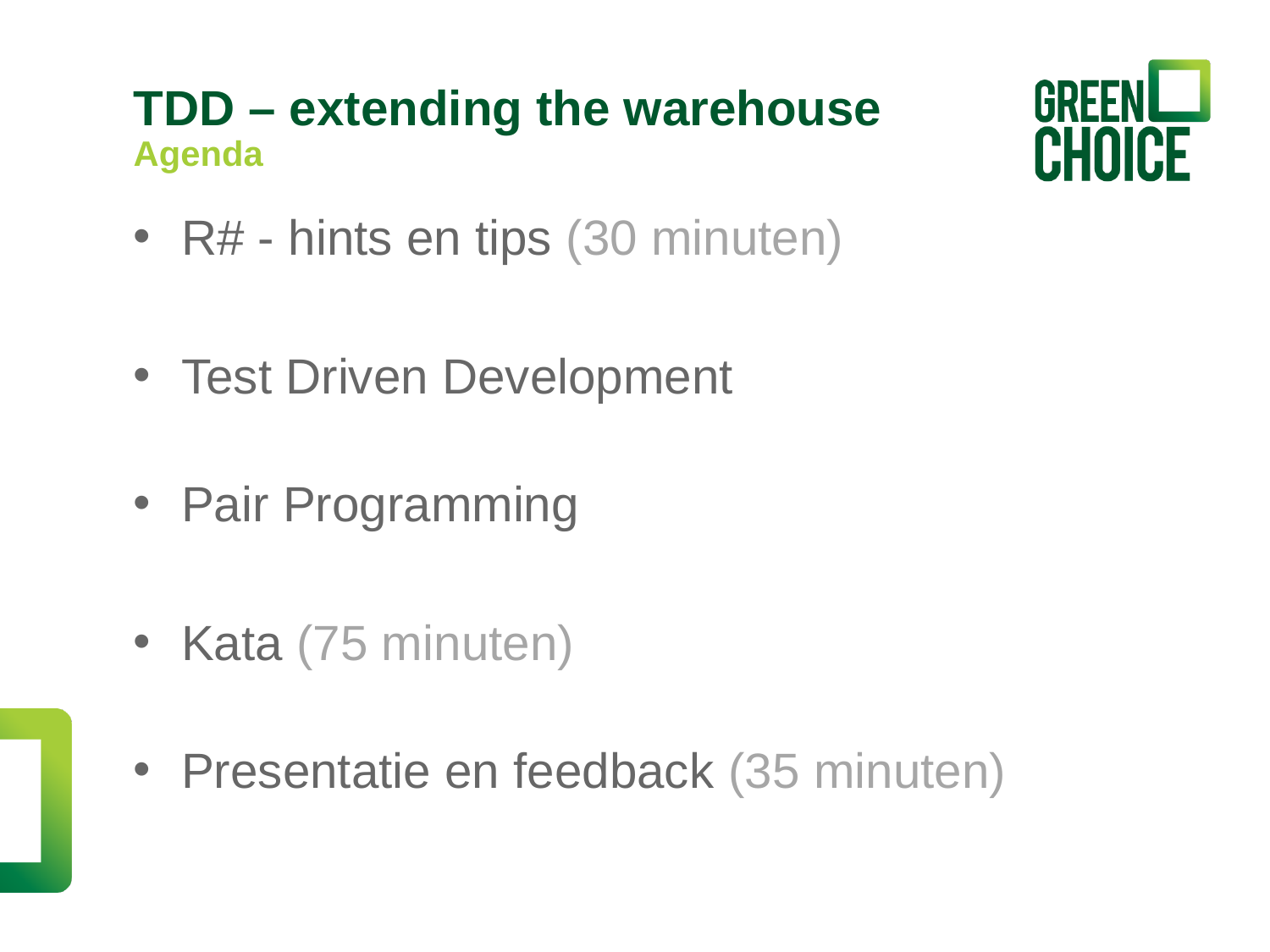

TDD – extending the warehouse
Agenda

R# - hints en tips (30 minuten)

Test Driven Development
Pair Programming

Kata (75 minuten)
Presentatie en feedback (35 minuten)